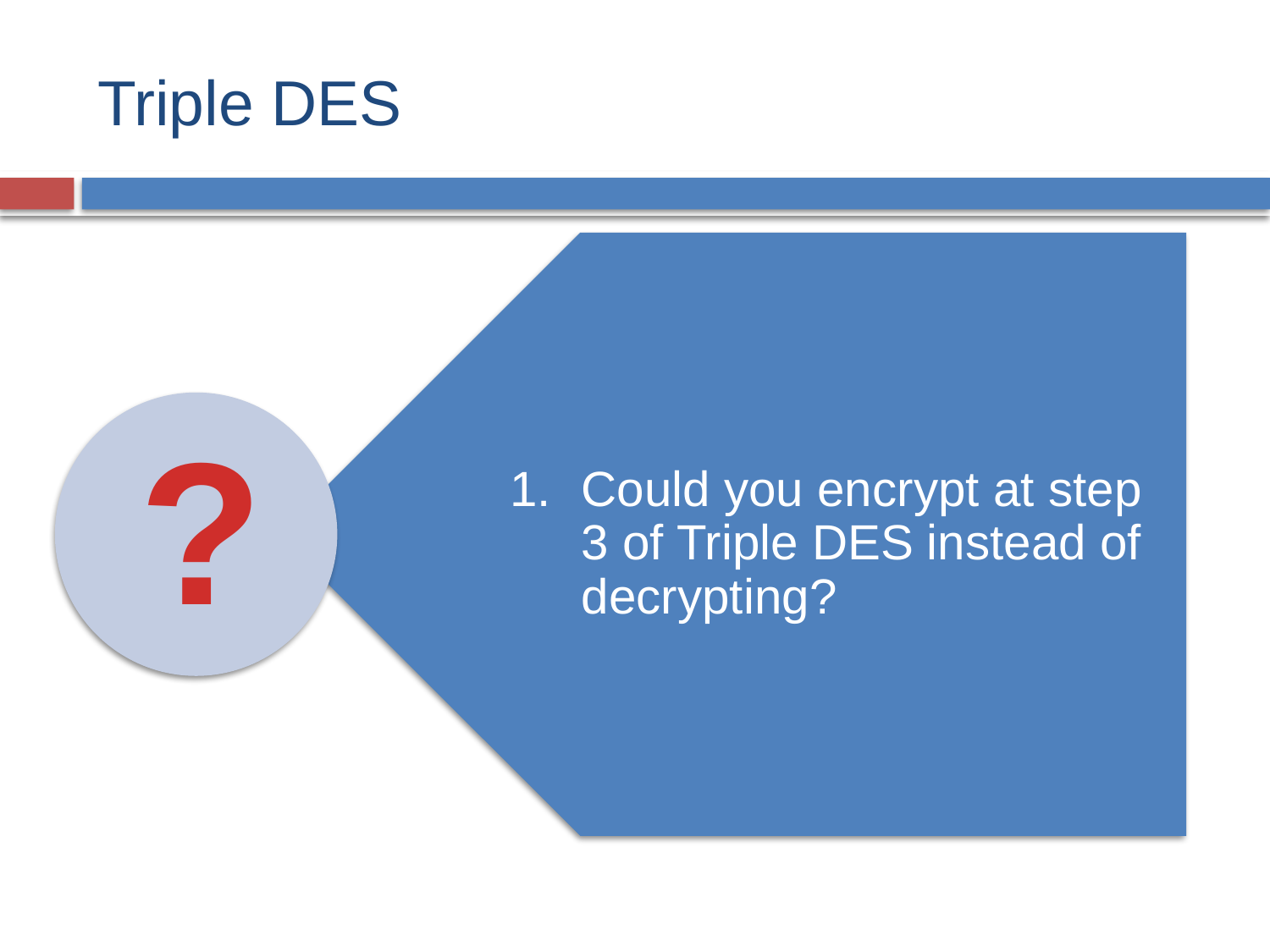

# Triple DES

Could you encrypt at step 3 of Triple DES instead of decrypting?

?